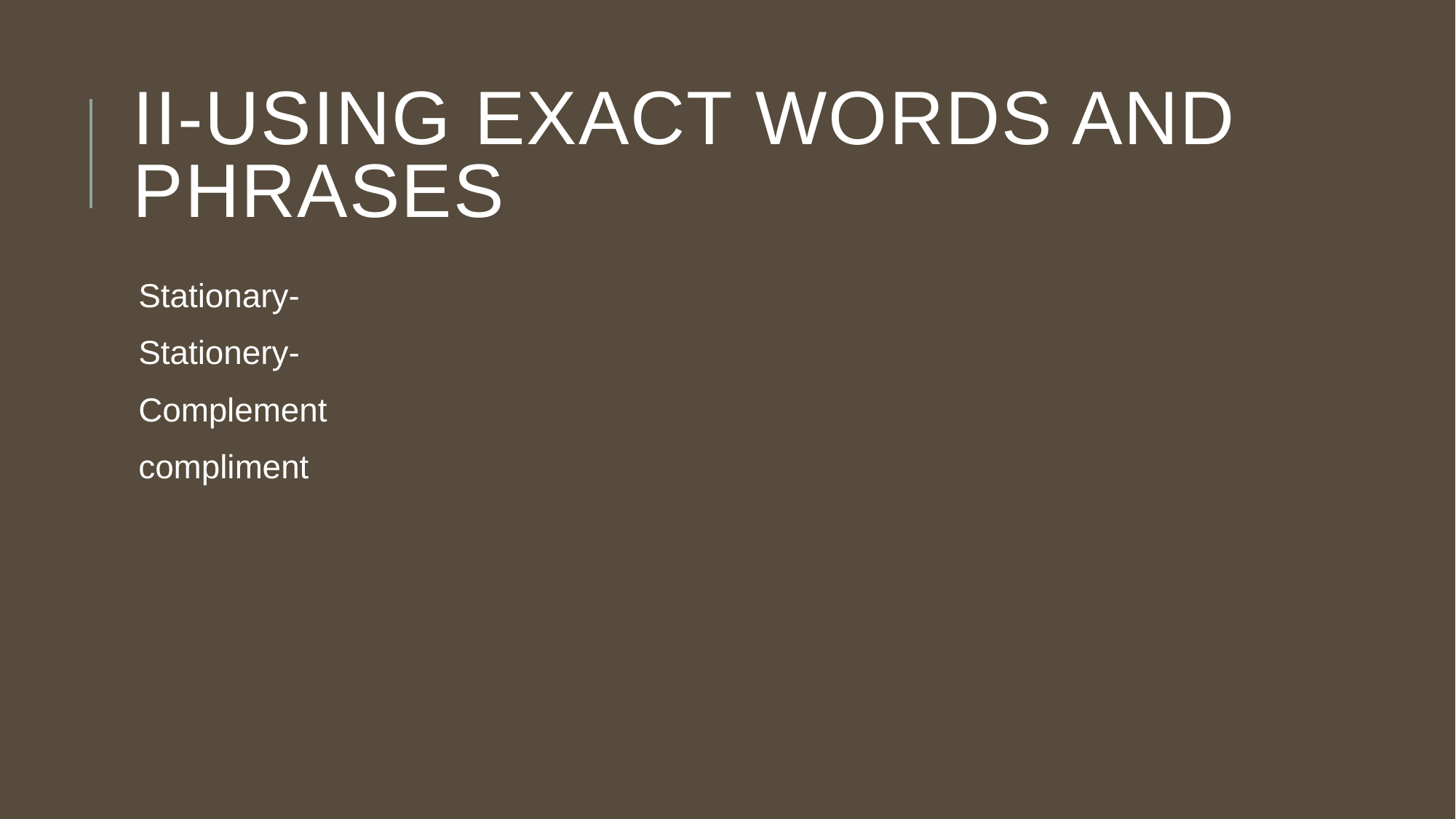

# II-Using exact words And Phrases
Stationary-
Stationery-
Complement
compliment